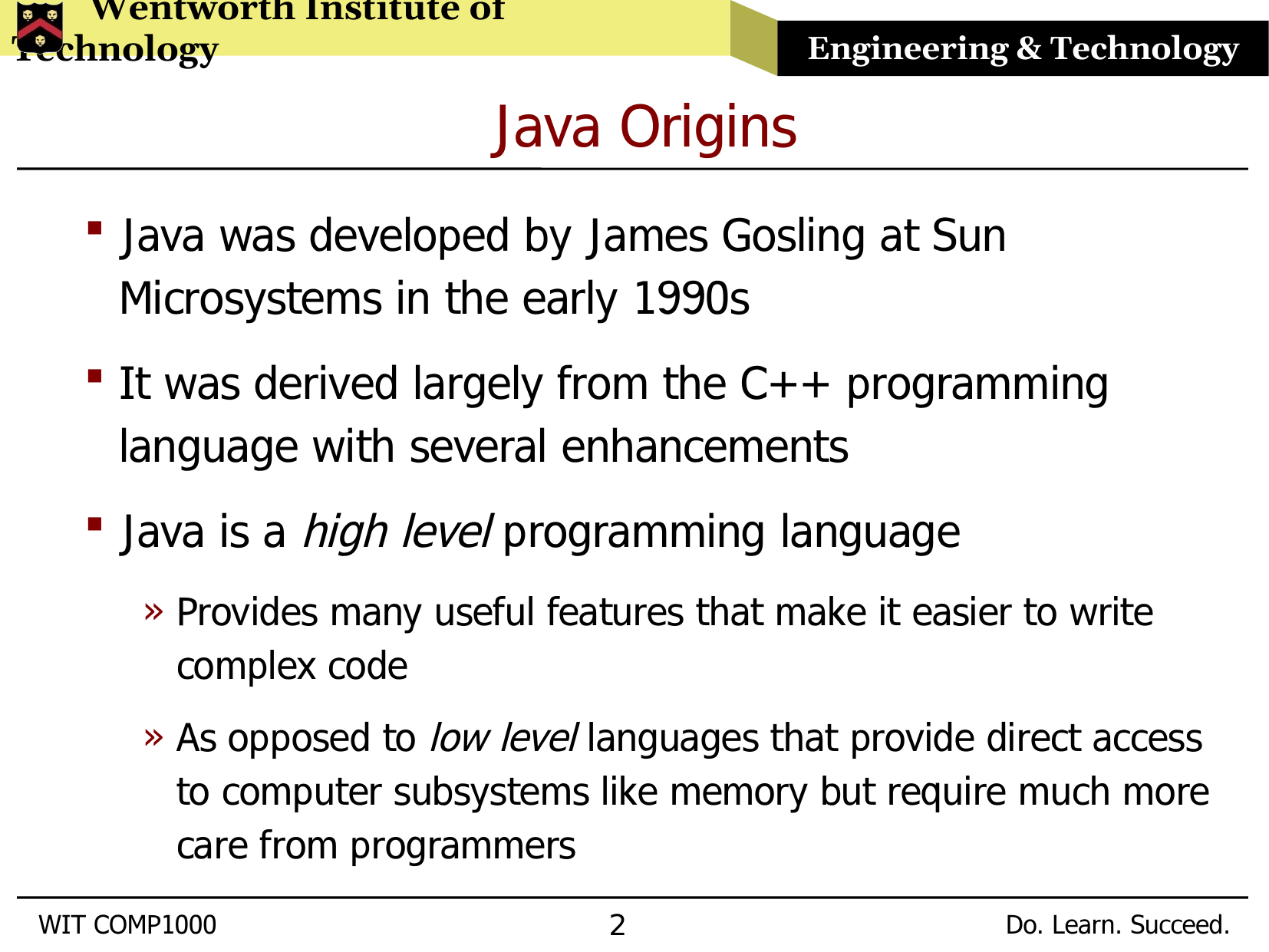

# Java Origins
Java was developed by James Gosling at Sun Microsystems in the early 1990s
It was derived largely from the C++ programming language with several enhancements
Java is a high level programming language
Provides many useful features that make it easier to write complex code
As opposed to low level languages that provide direct access to computer subsystems like memory but require much more care from programmers